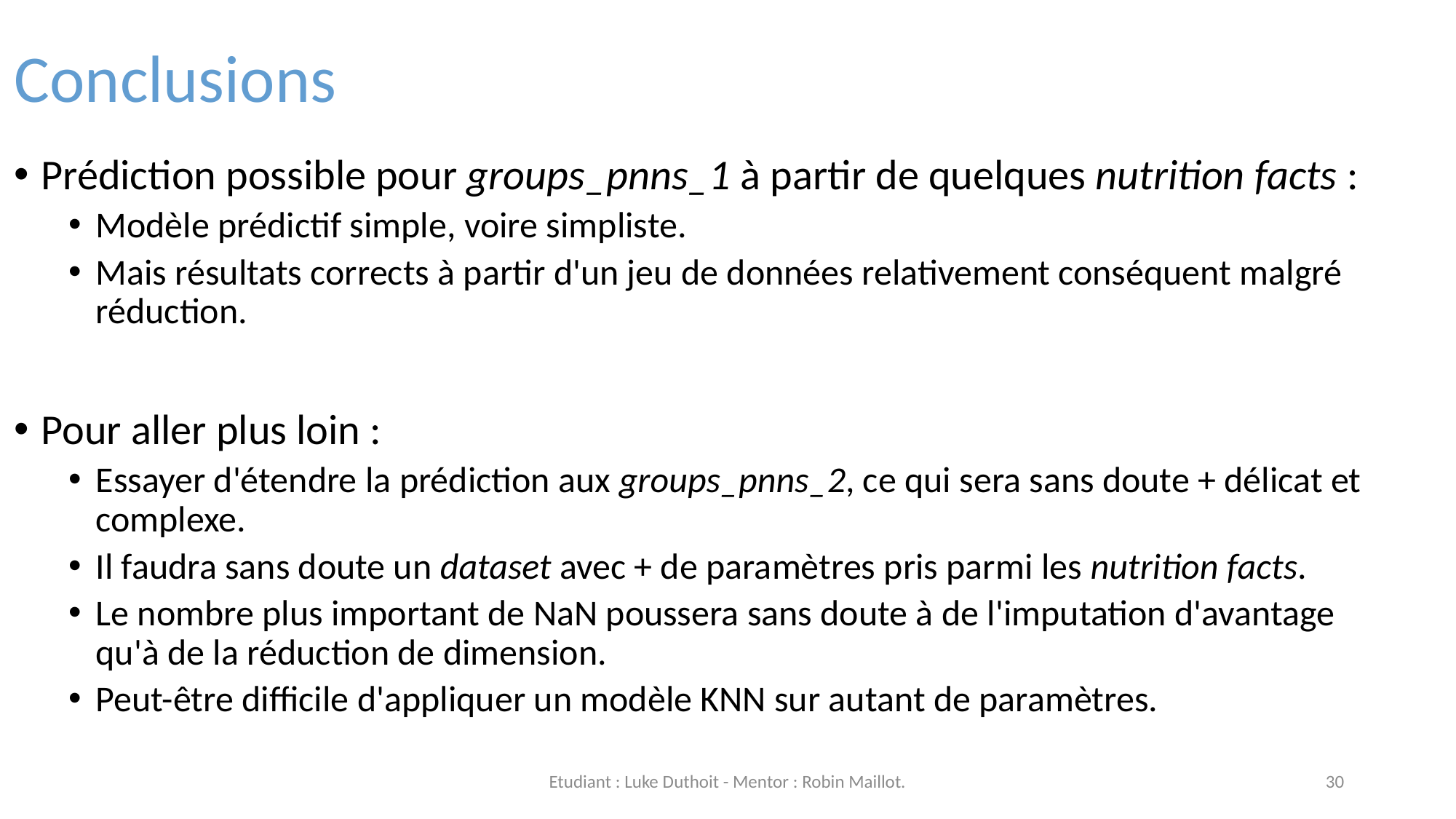

# Conclusions

Prédiction possible pour groups_pnns_1 à partir de quelques nutrition facts :
Modèle prédictif simple, voire simpliste.
Mais résultats corrects à partir d'un jeu de données relativement conséquent malgré réduction.

Pour aller plus loin :
Essayer d'étendre la prédiction aux groups_pnns_2, ce qui sera sans doute + délicat et complexe.
Il faudra sans doute un dataset avec + de paramètres pris parmi les nutrition facts.
Le nombre plus important de NaN poussera sans doute à de l'imputation d'avantage qu'à de la réduction de dimension.
Peut-être difficile d'appliquer un modèle KNN sur autant de paramètres.

Etudiant : Luke Duthoit - Mentor : Robin Maillot.
30